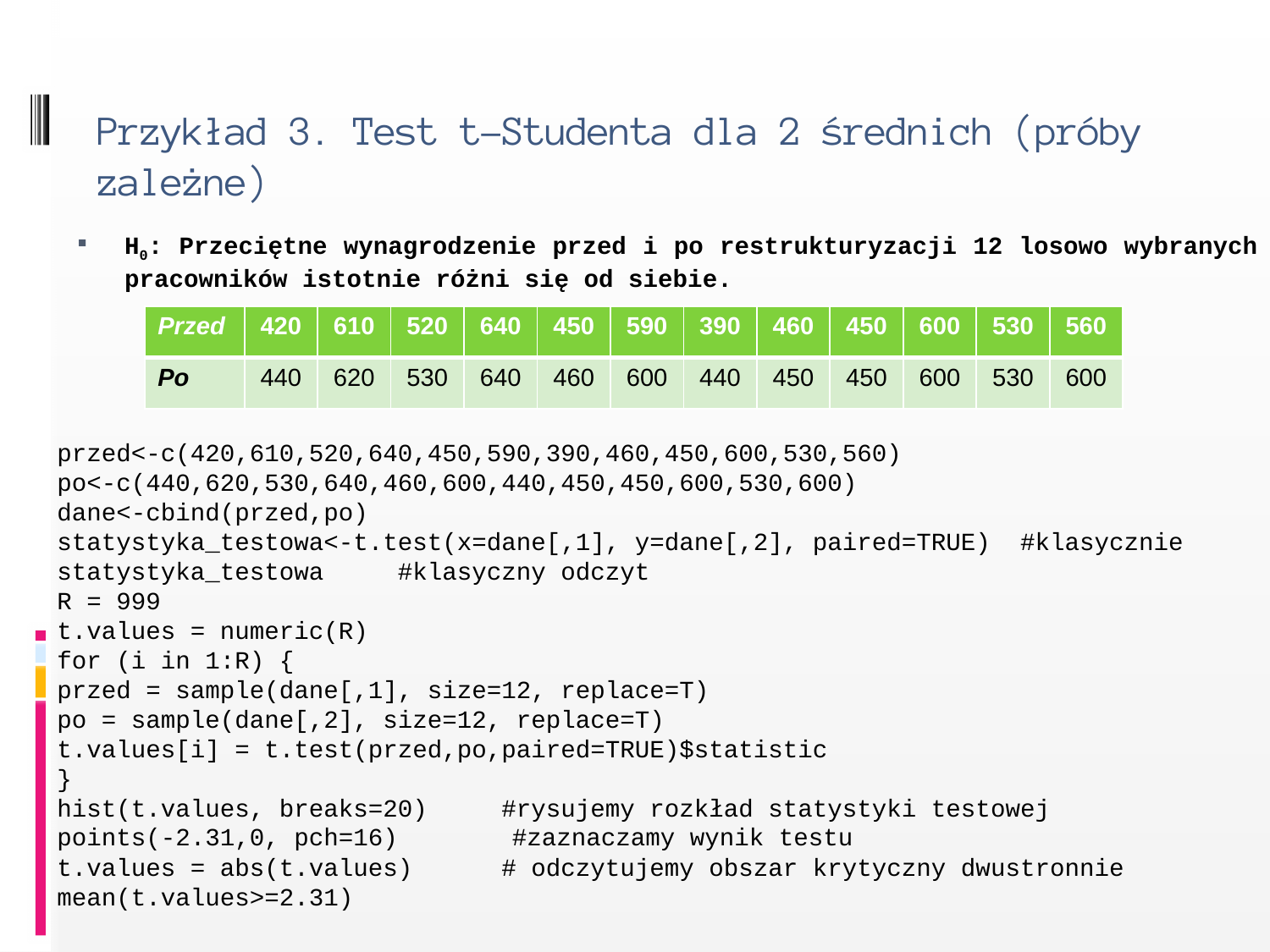

# Przykład 3. Test t-Studenta dla 2 średnich (próby zależne)
H0: Przeciętne wynagrodzenie przed i po restrukturyzacji 12 losowo wybranych pracowników istotnie różni się od siebie.
| Przed | 420 | 610 | 520 | 640 | 450 | 590 | 390 | 460 | 450 | 600 | 530 | 560 |
| --- | --- | --- | --- | --- | --- | --- | --- | --- | --- | --- | --- | --- |
| Po | 440 | 620 | 530 | 640 | 460 | 600 | 440 | 450 | 450 | 600 | 530 | 600 |
przed<-c(420,610,520,640,450,590,390,460,450,600,530,560)
po<-c(440,620,530,640,460,600,440,450,450,600,530,600)
dane<-cbind(przed,po)
statystyka_testowa<-t.test(x=dane[,1], y=dane[,2], paired=TRUE)  #klasycznie
statystyka_testowa     #klasyczny odczyt
R = 999
t.values = numeric(R)
for (i in 1:R) {
przed = sample(dane[,1], size=12, replace=T)
po = sample(dane[,2], size=12, replace=T)
t.values[i] = t.test(przed,po,paired=TRUE)$statistic
}
hist(t.values, breaks=20)     #rysujemy rozkład statystyki testowej
points(-2.31,0, pch=16)	     #zaznaczamy wynik testu
t.values = abs(t.values)      # odczytujemy obszar krytyczny dwustronnie
mean(t.values>=2.31)